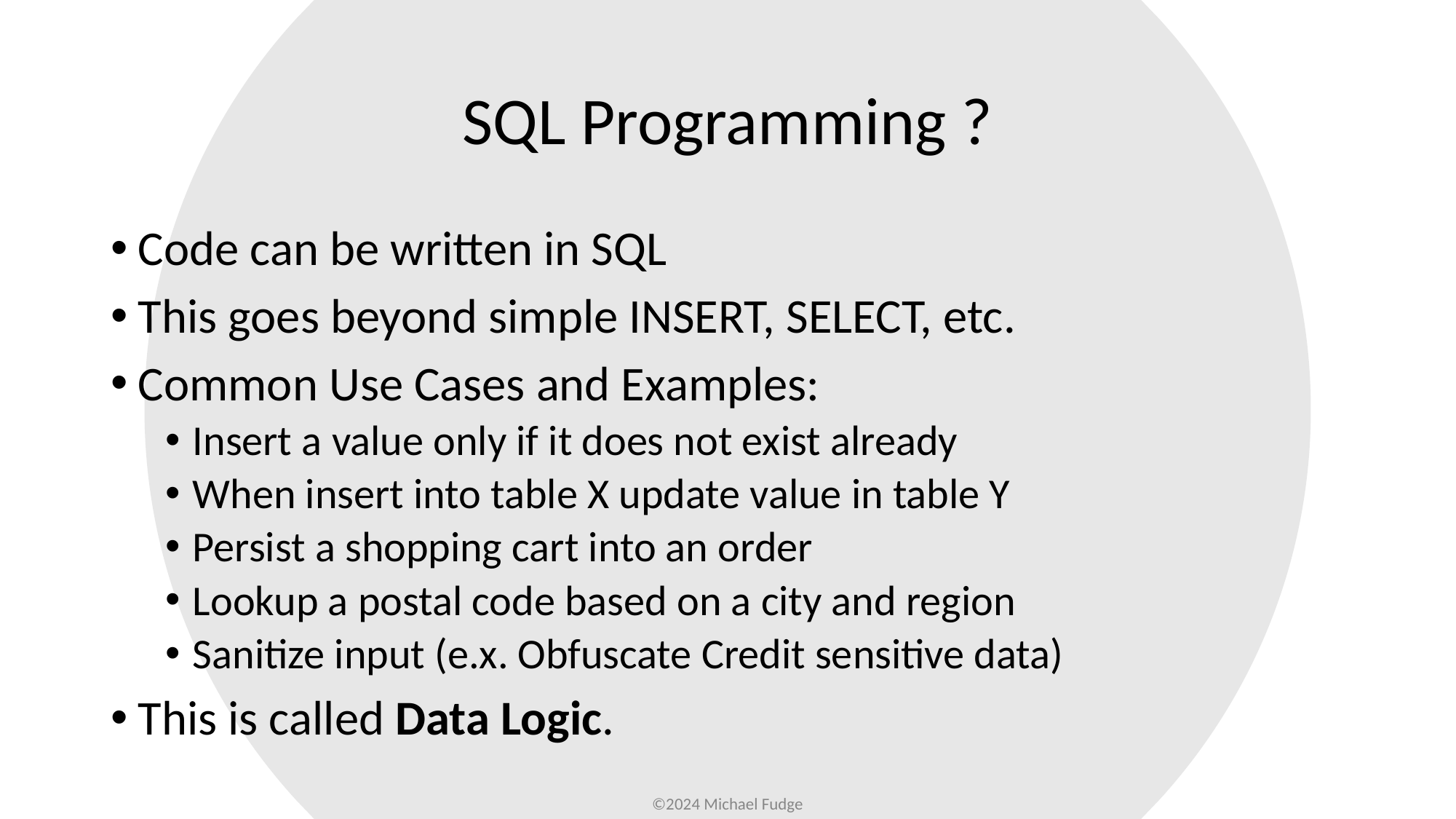

# SQL Programming ?
Code can be written in SQL
This goes beyond simple INSERT, SELECT, etc.
Common Use Cases and Examples:
Insert a value only if it does not exist already
When insert into table X update value in table Y
Persist a shopping cart into an order
Lookup a postal code based on a city and region
Sanitize input (e.x. Obfuscate Credit sensitive data)
This is called Data Logic.